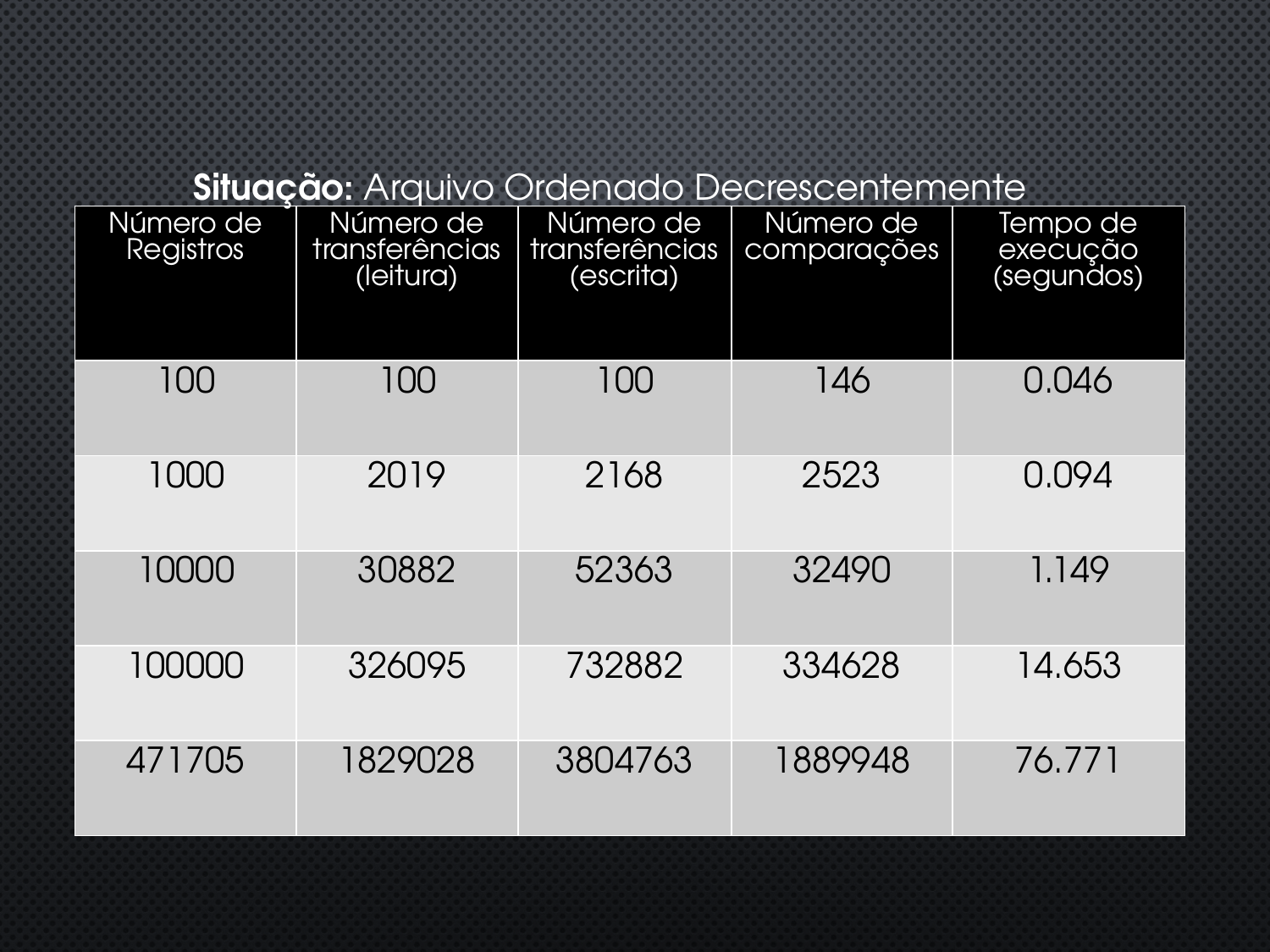

Situação: Arquivo Ordenado Decrescentemente
| Número de Registros | Número de transferências (leitura) | Número de transferências (escrita) | Número de comparações | Tempo de execução (segundos) |
| --- | --- | --- | --- | --- |
| 100 | 100 | 100 | 146 | 0.046 |
| 1000 | 2019 | 2168 | 2523 | 0.094 |
| 10000 | 30882 | 52363 | 32490 | 1.149 |
| 100000 | 326095 | 732882 | 334628 | 14.653 |
| 471705 | 1829028 | 3804763 | 1889948 | 76.771 |